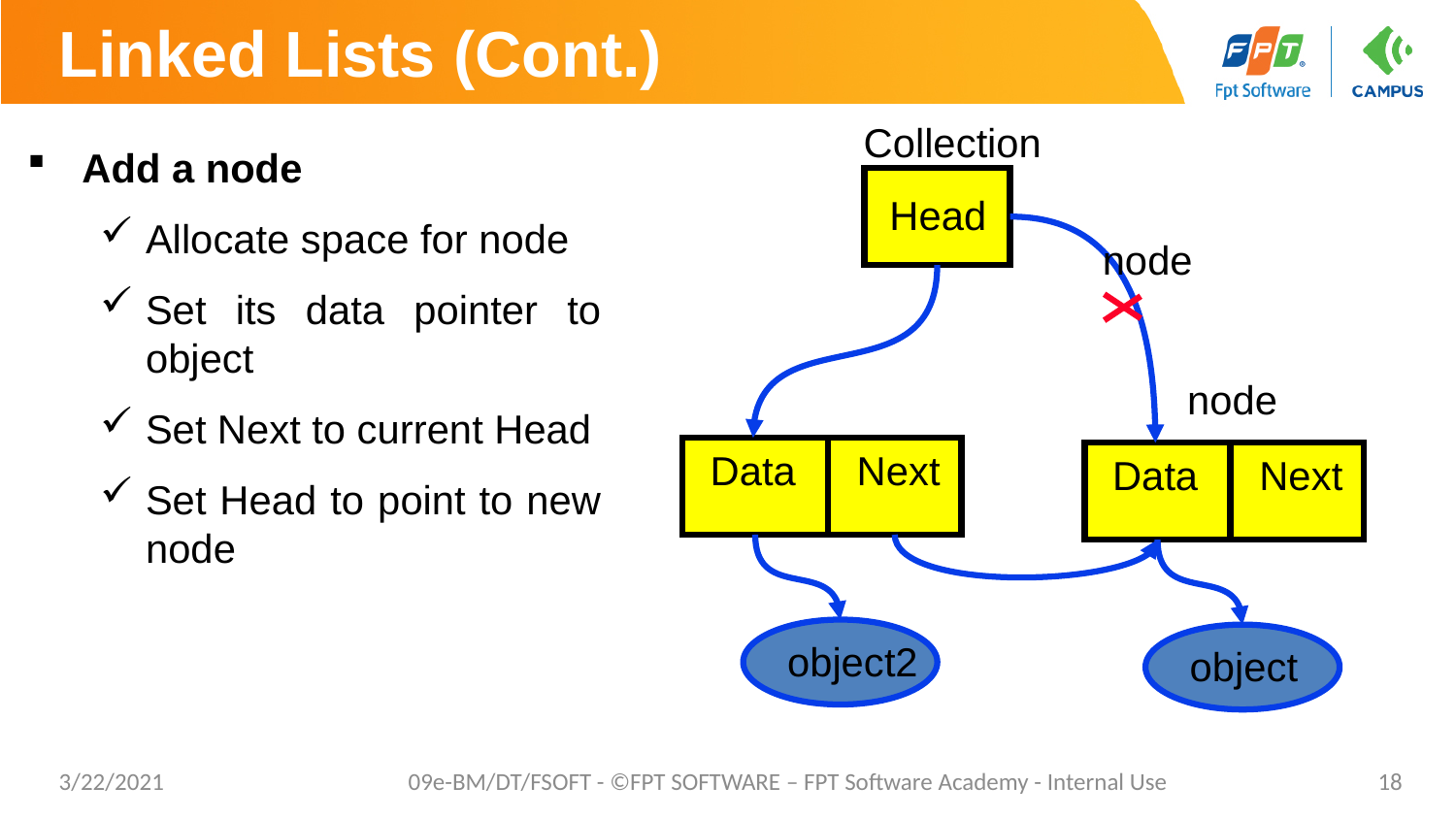

# Linked Lists (Cont.)
Collection
Add a node
Allocate space for node
Set its data pointer to object
Set Next to current Head
Set Head to point to new node

Head
node

node

Data

Next

object2

Data

Next

object
3/22/2021
09e-BM/DT/FSOFT - ©FPT SOFTWARE – FPT Software Academy - Internal Use
18